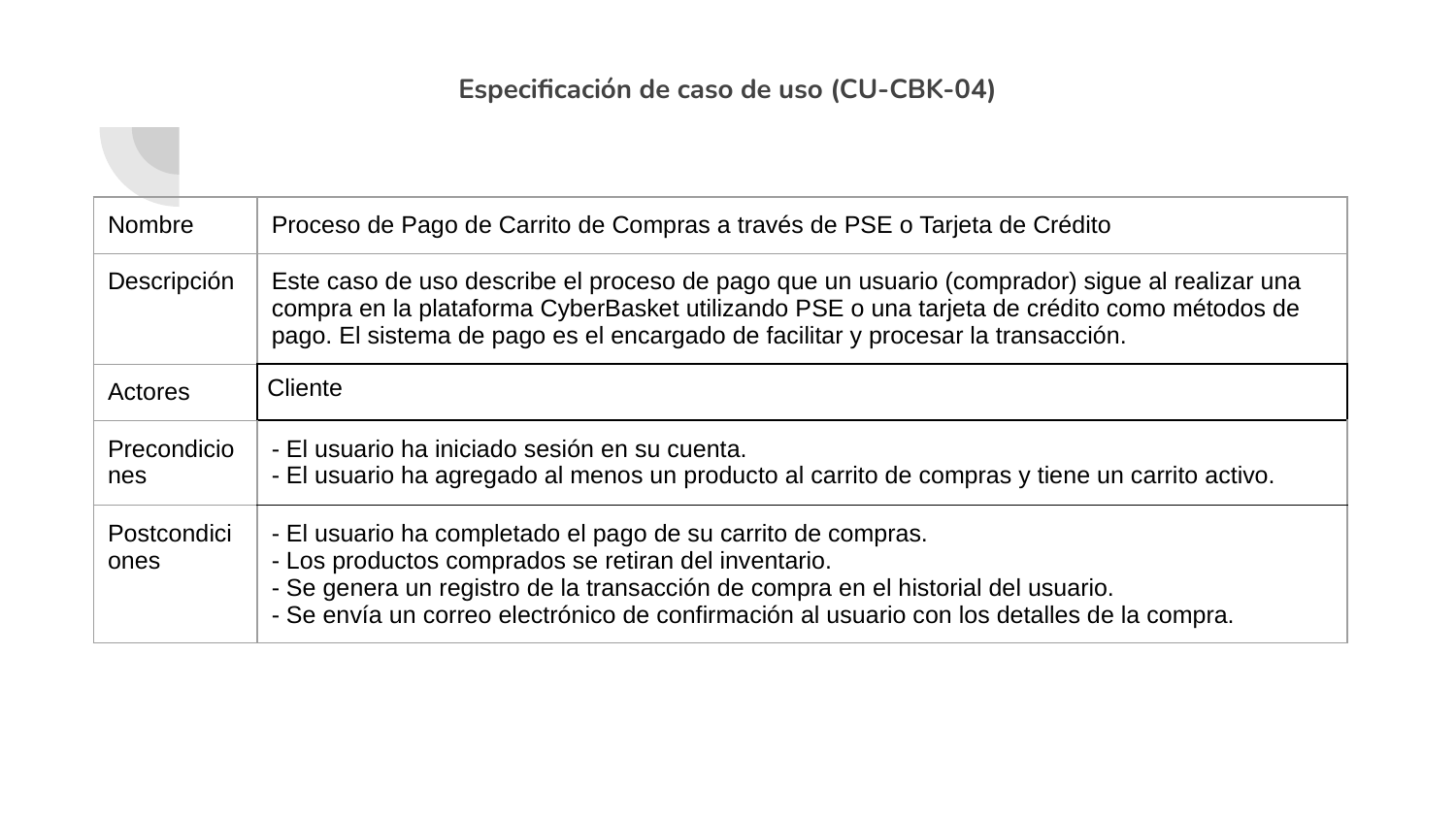

# Especificación de caso de uso (CU-CBK-04)
| Nombre | Proceso de Pago de Carrito de Compras a través de PSE o Tarjeta de Crédito |
| --- | --- |
| Descripción | Este caso de uso describe el proceso de pago que un usuario (comprador) sigue al realizar una compra en la plataforma CyberBasket utilizando PSE o una tarjeta de crédito como métodos de pago. El sistema de pago es el encargado de facilitar y procesar la transacción. |
| Actores | Cliente |
| Precondiciones | - El usuario ha iniciado sesión en su cuenta. - El usuario ha agregado al menos un producto al carrito de compras y tiene un carrito activo. |
| Postcondiciones | - El usuario ha completado el pago de su carrito de compras. - Los productos comprados se retiran del inventario. - Se genera un registro de la transacción de compra en el historial del usuario. - Se envía un correo electrónico de confirmación al usuario con los detalles de la compra. |